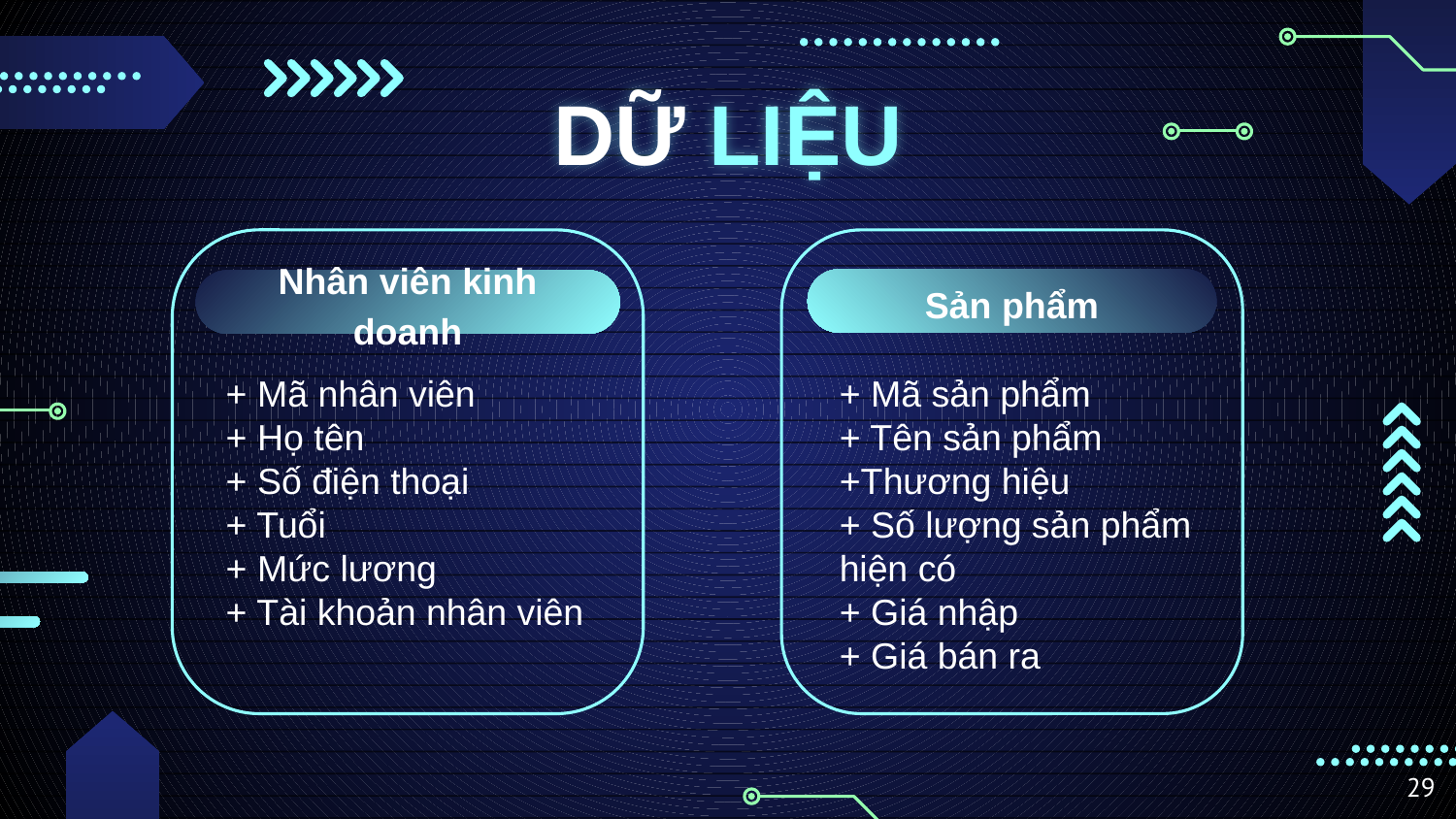

# DỮ LIỆU

Sản phẩm
Nhân viên kinh doanh
+ Mã nhân viên
+ Họ tên
+ Số điện thoại
+ Tuổi
+ Mức lương
+ Tài khoản nhân viên
+ Mã sản phẩm
+ Tên sản phẩm
+Thương hiệu
+ Số lượng sản phẩm hiện có
+ Giá nhập
+ Giá bán ra

Describe your product or your service here
Characteristic
Characteristic
29